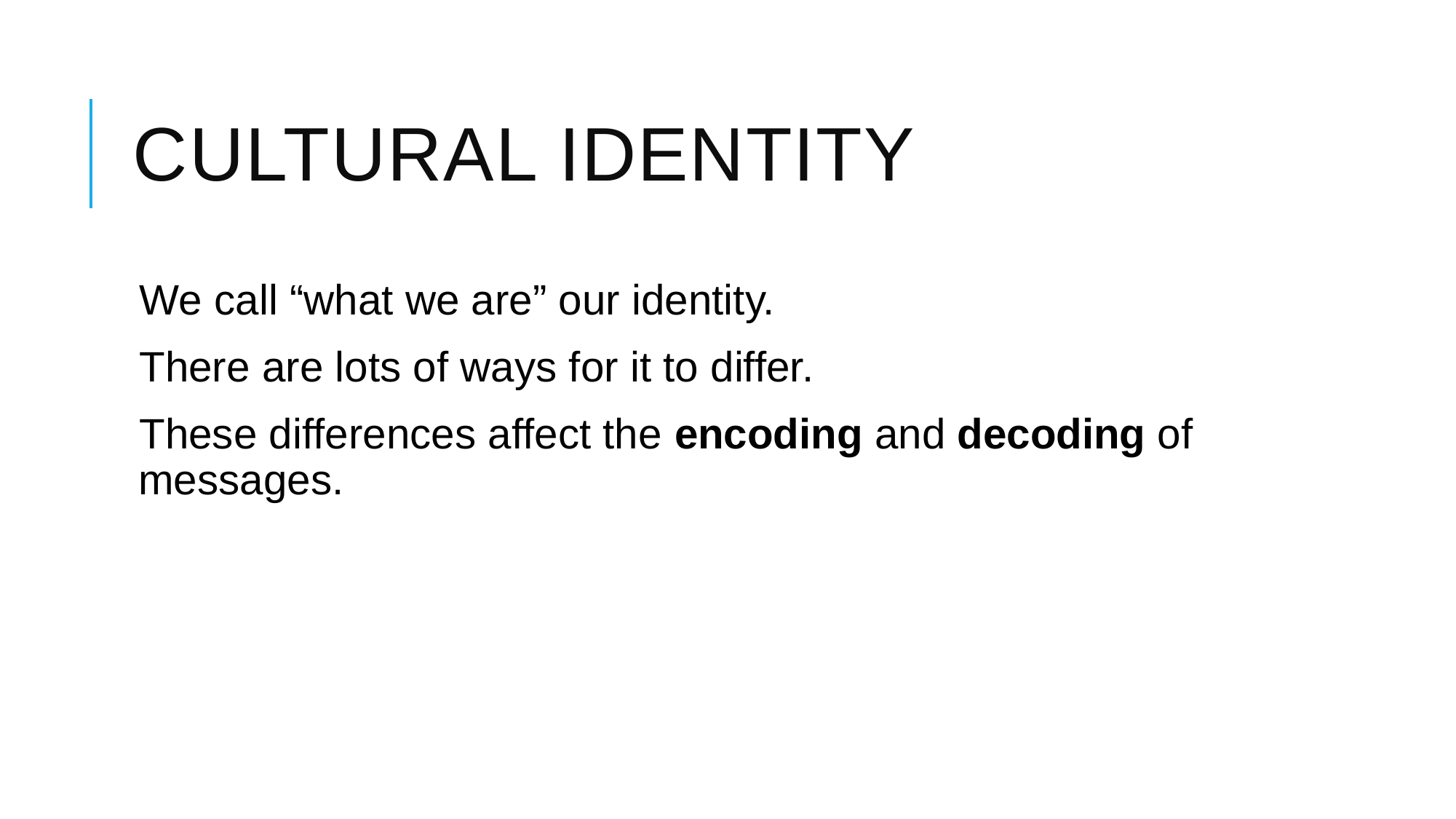

# Cultural Identity
We call “what we are” our identity.
There are lots of ways for it to differ.
These differences affect the encoding and decoding of messages.